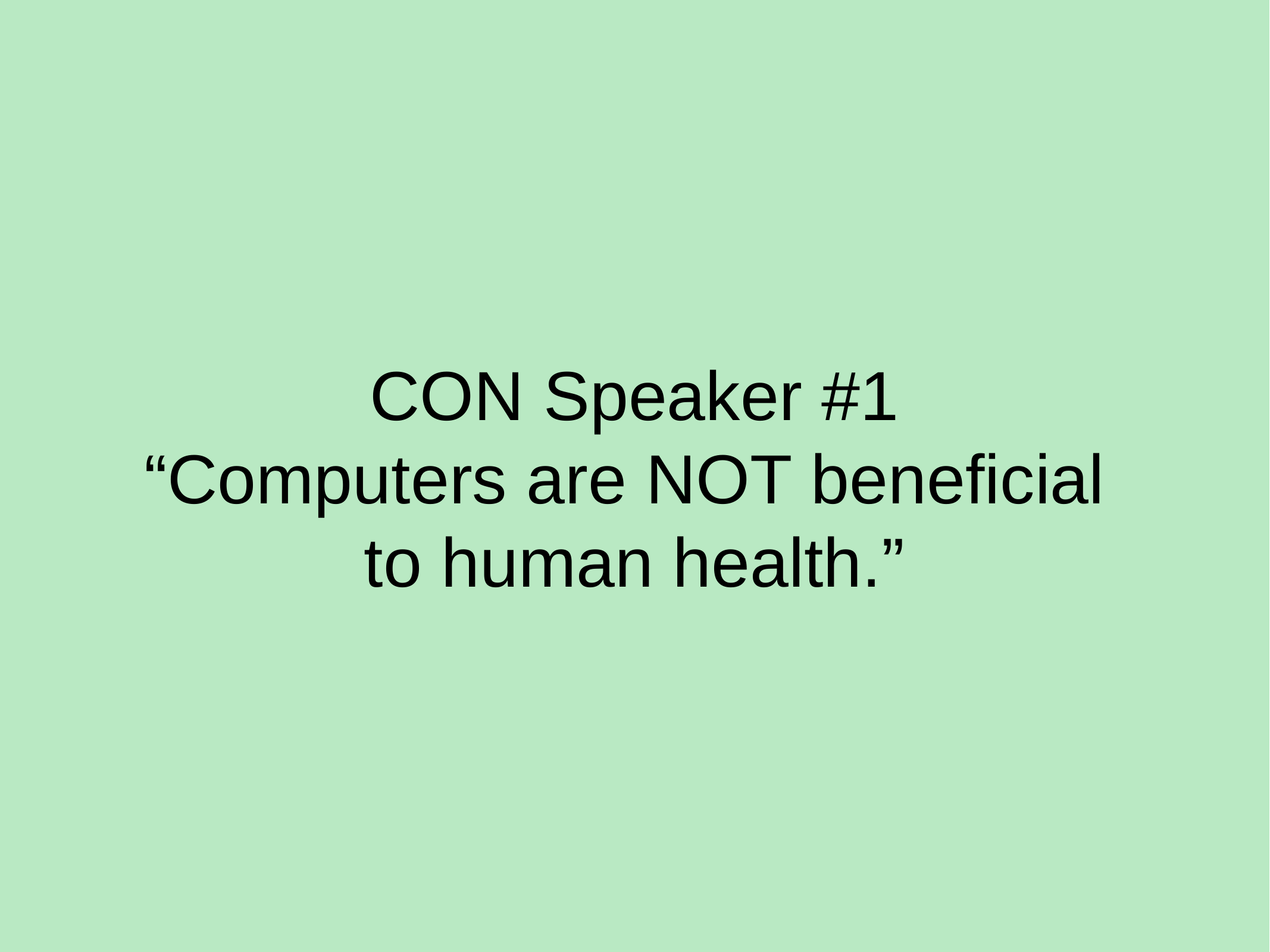

# CON Speaker #1
“Computers are NOT beneficial
to human health.”
18